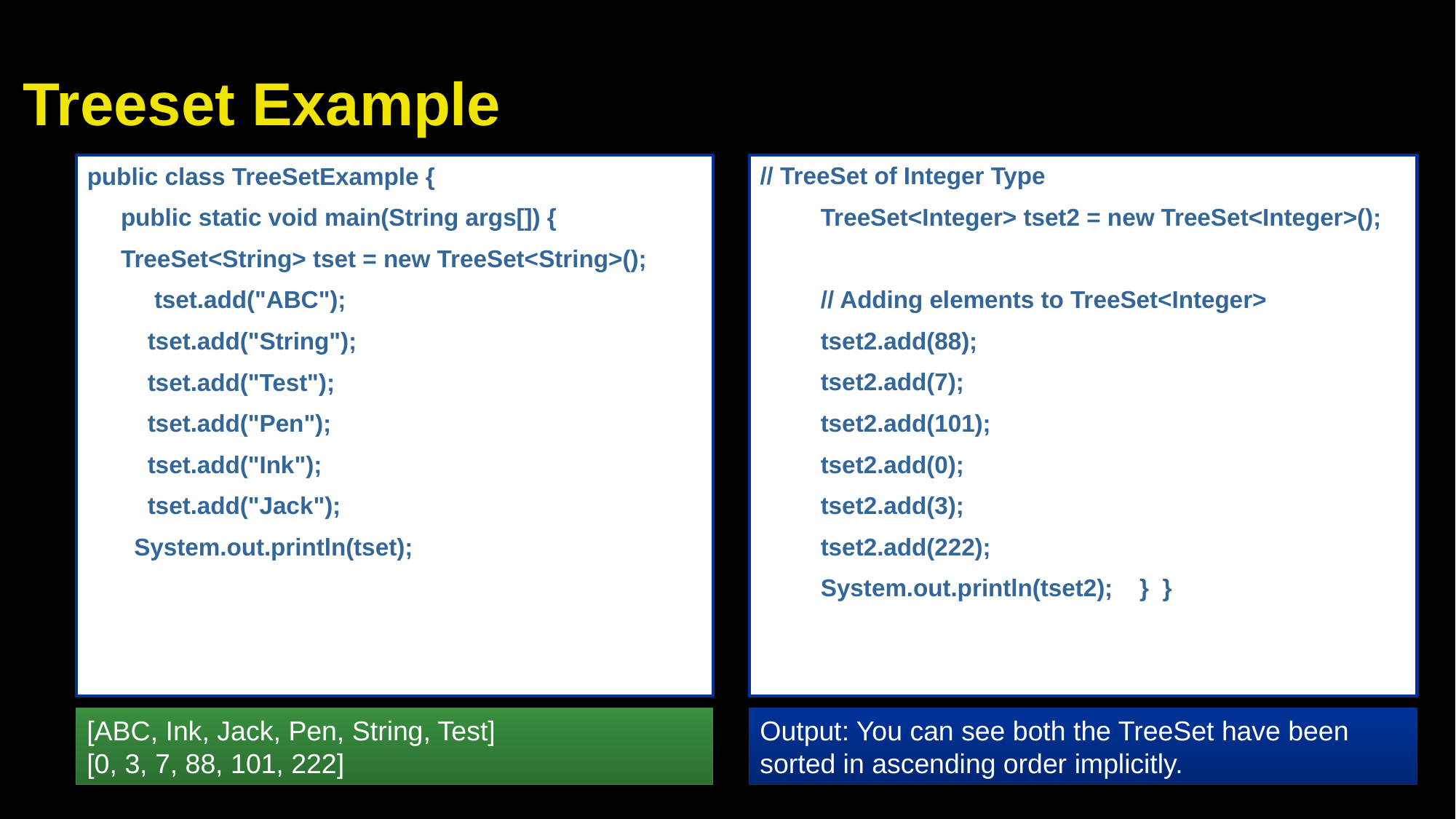

# Treeset Example
// TreeSet of Integer Type
         TreeSet<Integer> tset2 = new TreeSet<Integer>();

         // Adding elements to TreeSet<Integer>
         tset2.add(88);
         tset2.add(7);
         tset2.add(101);
         tset2.add(0);
         tset2.add(3);
         tset2.add(222);
         System.out.println(tset2);    }  }
public class TreeSetExample {
     public static void main(String args[]) {
     TreeSet<String> tset = new TreeSet<String>();
          tset.add("ABC");
         tset.add("String");
         tset.add("Test");
         tset.add("Pen");
         tset.add("Ink");
         tset.add("Jack");
       System.out.println(tset);
[ABC, Ink, Jack, Pen, String, Test]
[0, 3, 7, 88, 101, 222]
Output: You can see both the TreeSet have been sorted in ascending order implicitly.